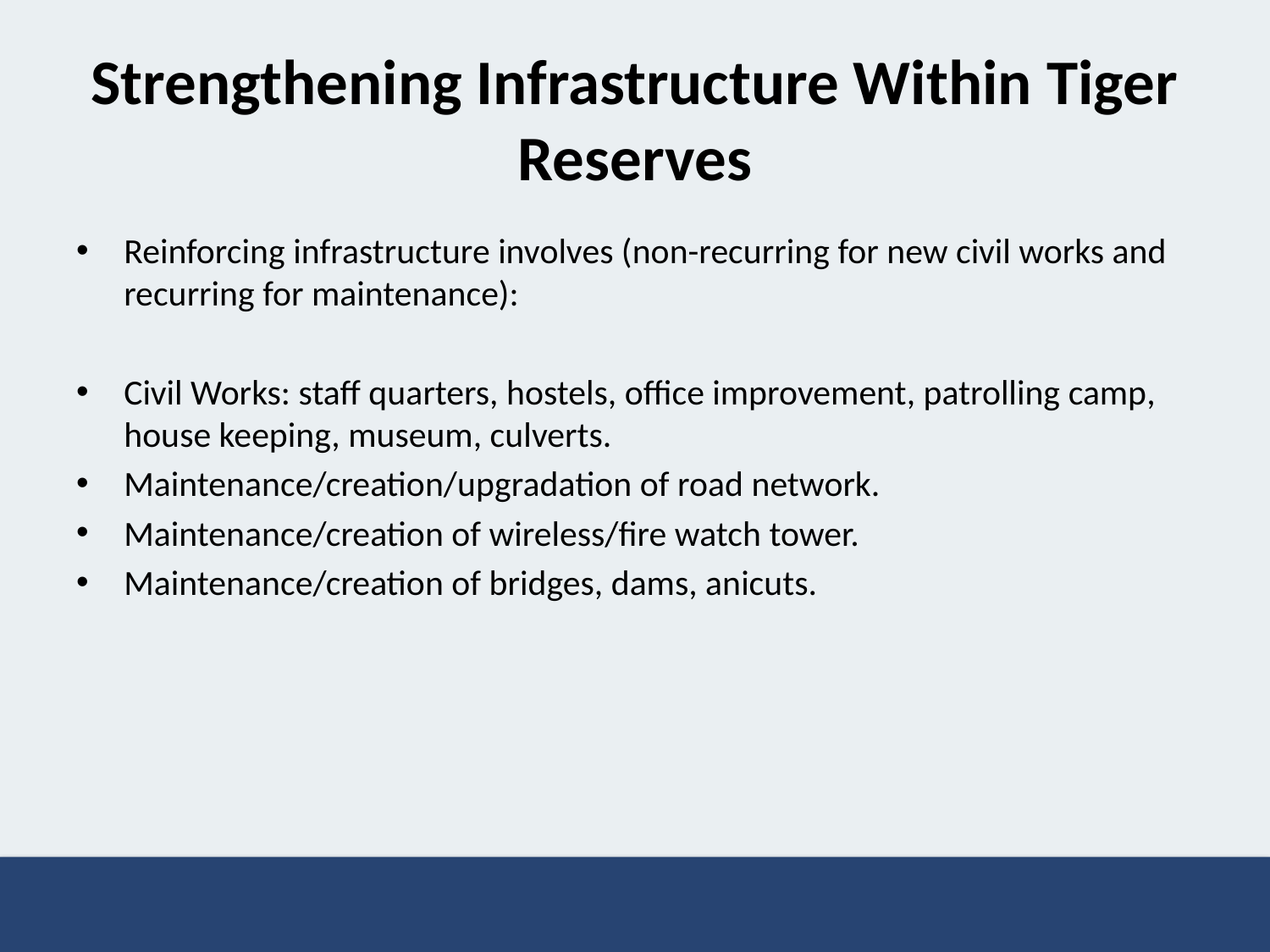

# Strengthening Infrastructure Within Tiger Reserves
Reinforcing infrastructure involves (non-recurring for new civil works and recurring for maintenance):

Civil Works: staff quarters, hostels, office improvement, patrolling camp, house keeping, museum, culverts.
Maintenance/creation/upgradation of road network.
Maintenance/creation of wireless/fire watch tower.
Maintenance/creation of bridges, dams, anicuts.